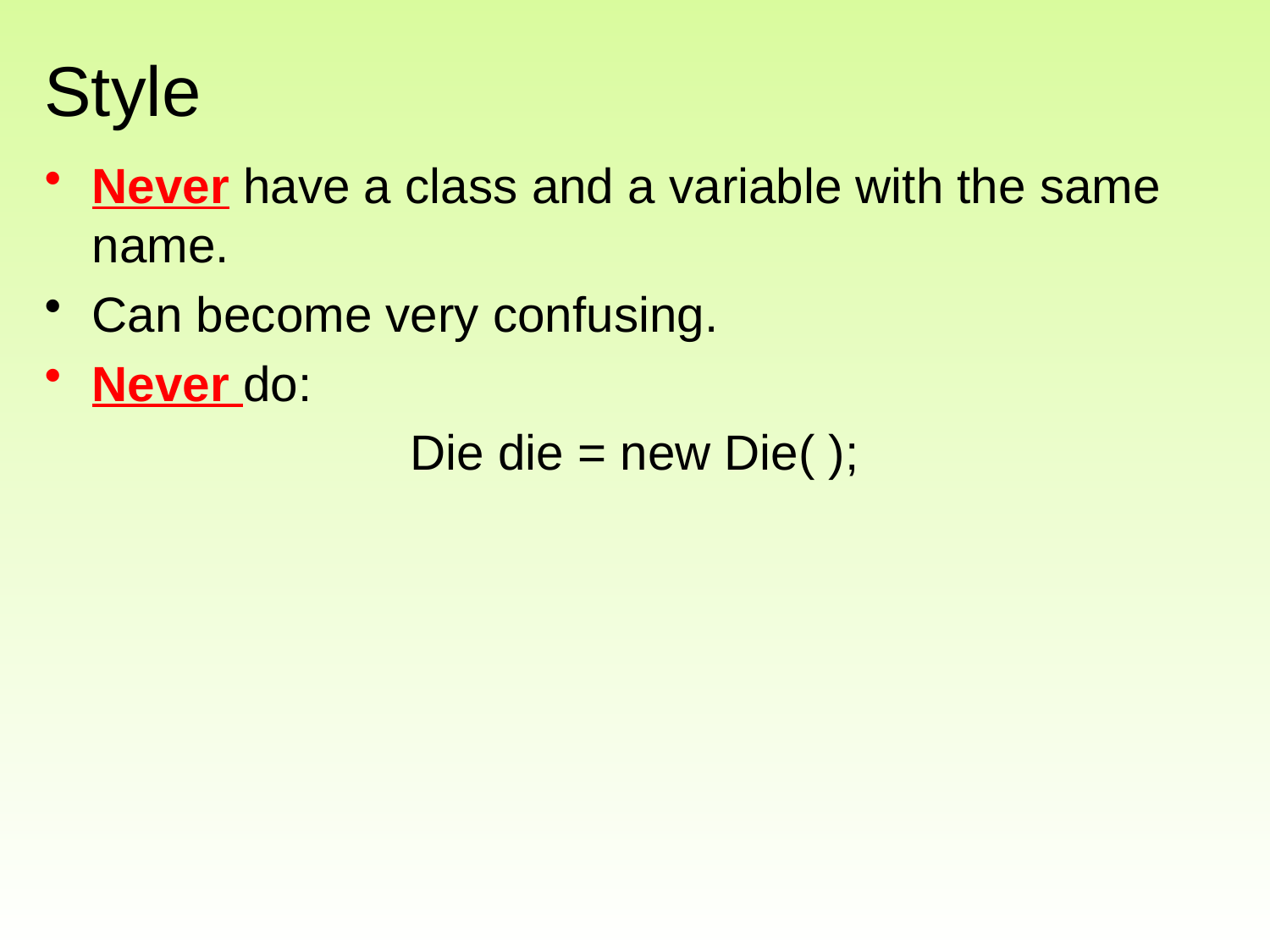

# Style
Never have a class and a variable with the same name.
Can become very confusing.
Never do:
Die die = new Die( );